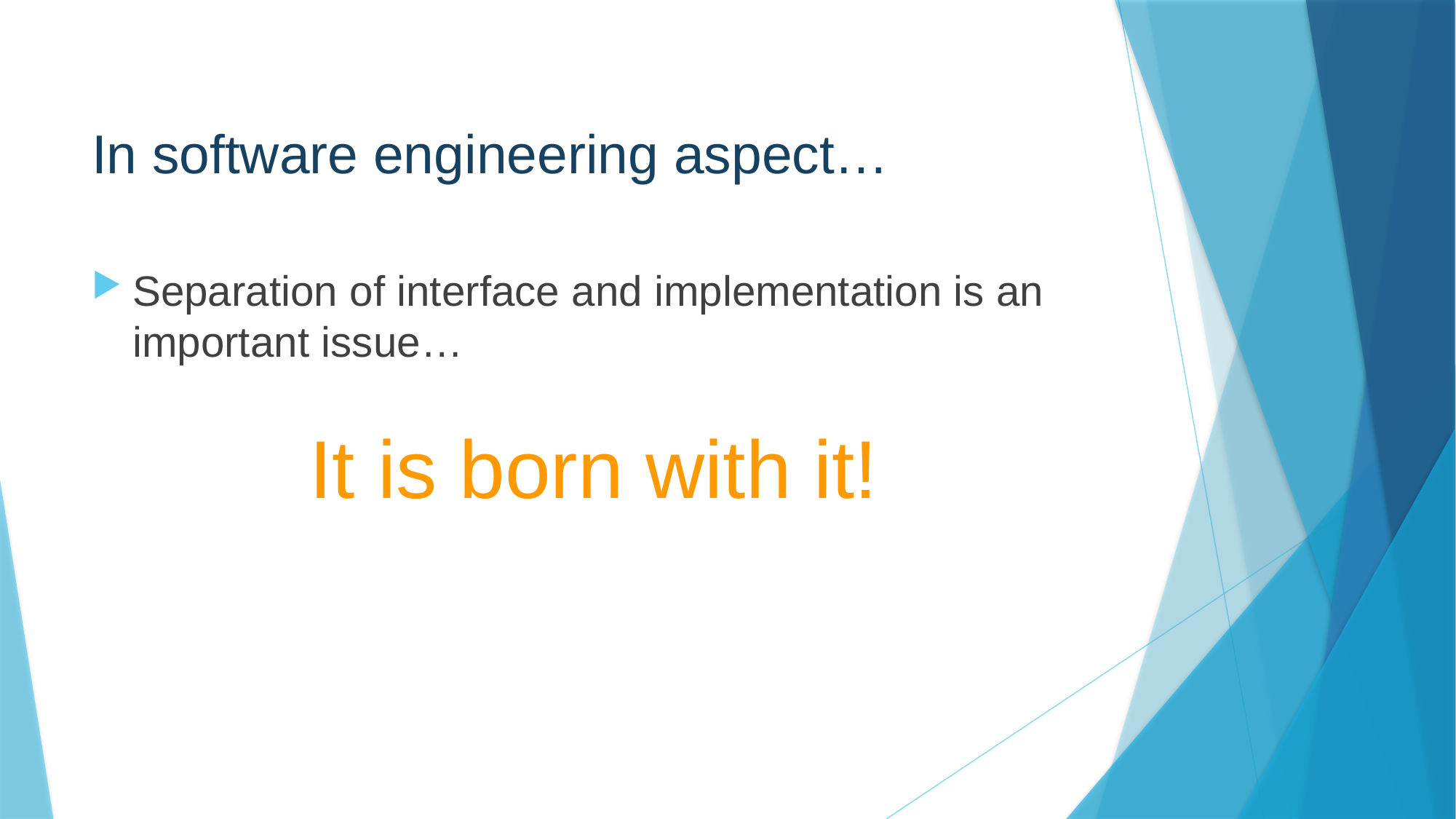

# In software engineering aspect…
Separation of interface and implementation is an important issue…
It is born with it!